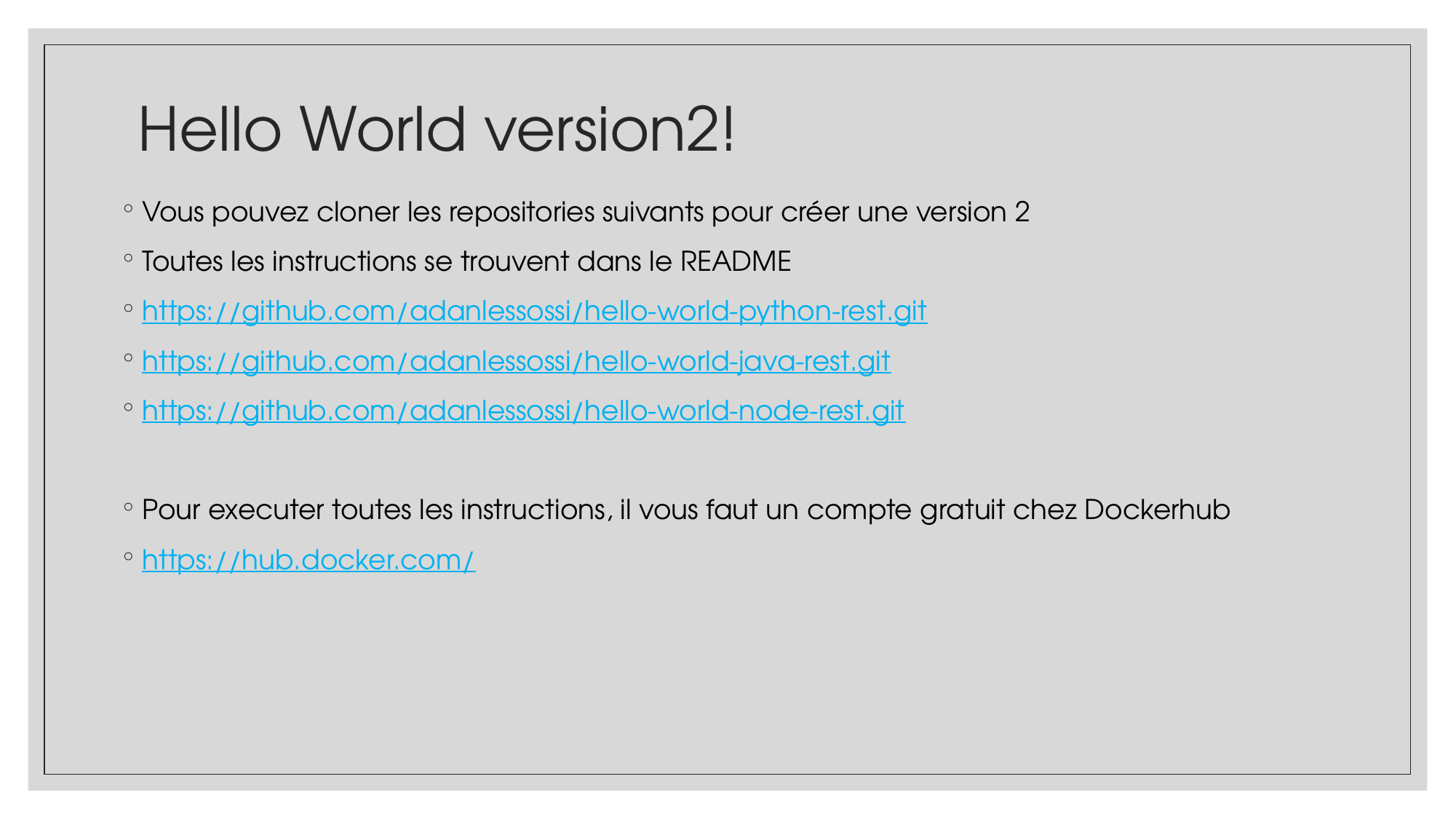

# Hello World version2!
Vous pouvez cloner les repositories suivants pour créer une version 2
Toutes les instructions se trouvent dans le README
https://github.com/adanlessossi/hello-world-python-rest.git
https://github.com/adanlessossi/hello-world-java-rest.git
https://github.com/adanlessossi/hello-world-node-rest.git

Pour executer toutes les instructions, il vous faut un compte gratuit chez Dockerhub
https://hub.docker.com/